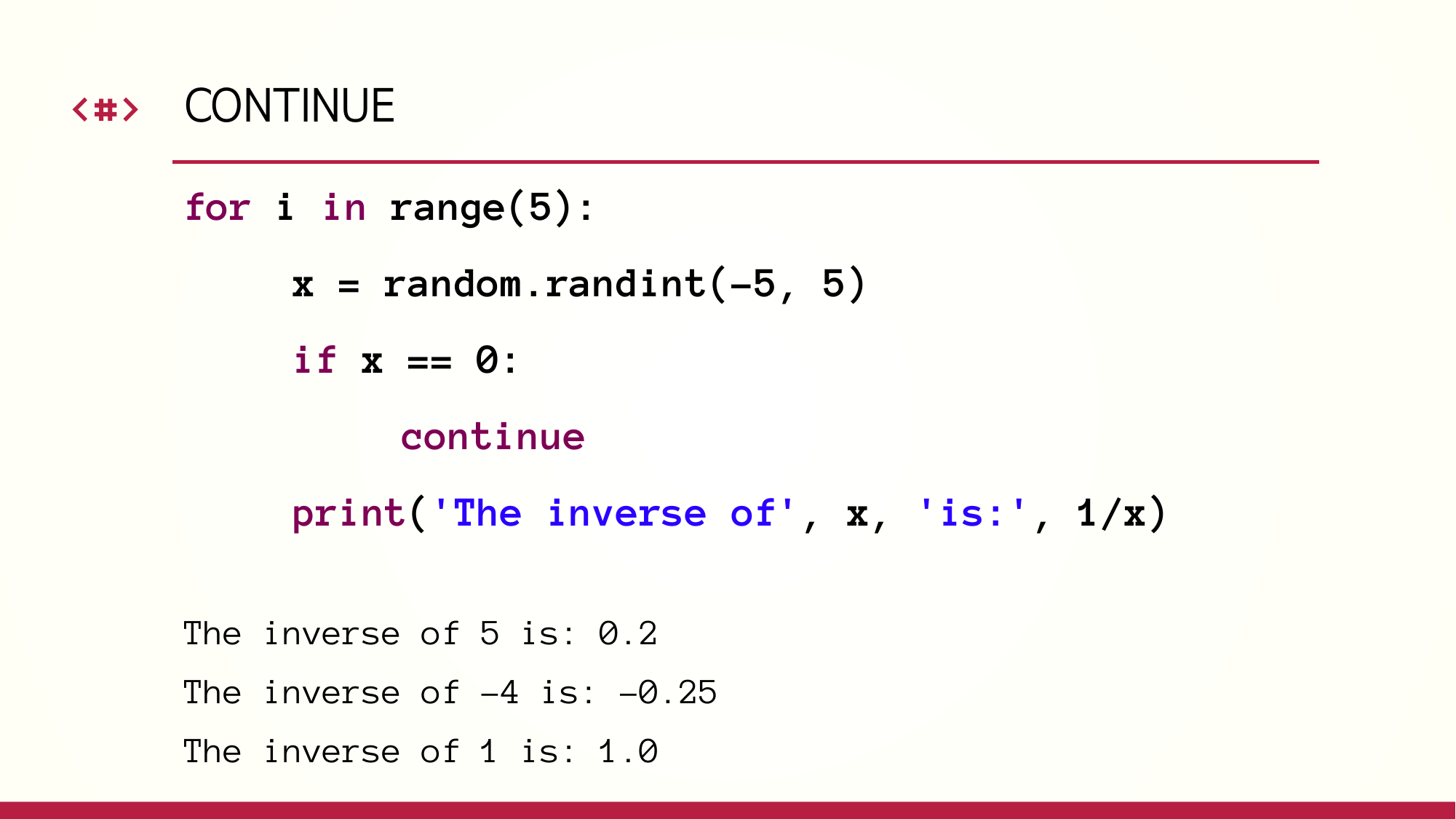

# continue
for i in range(5):
	x = random.randint(-5, 5)
	if x == 0:
		continue
	print('The inverse of', x, 'is:', 1/x)

The inverse of 5 is: 0.2
The inverse of -4 is: -0.25
The inverse of 1 is: 1.0